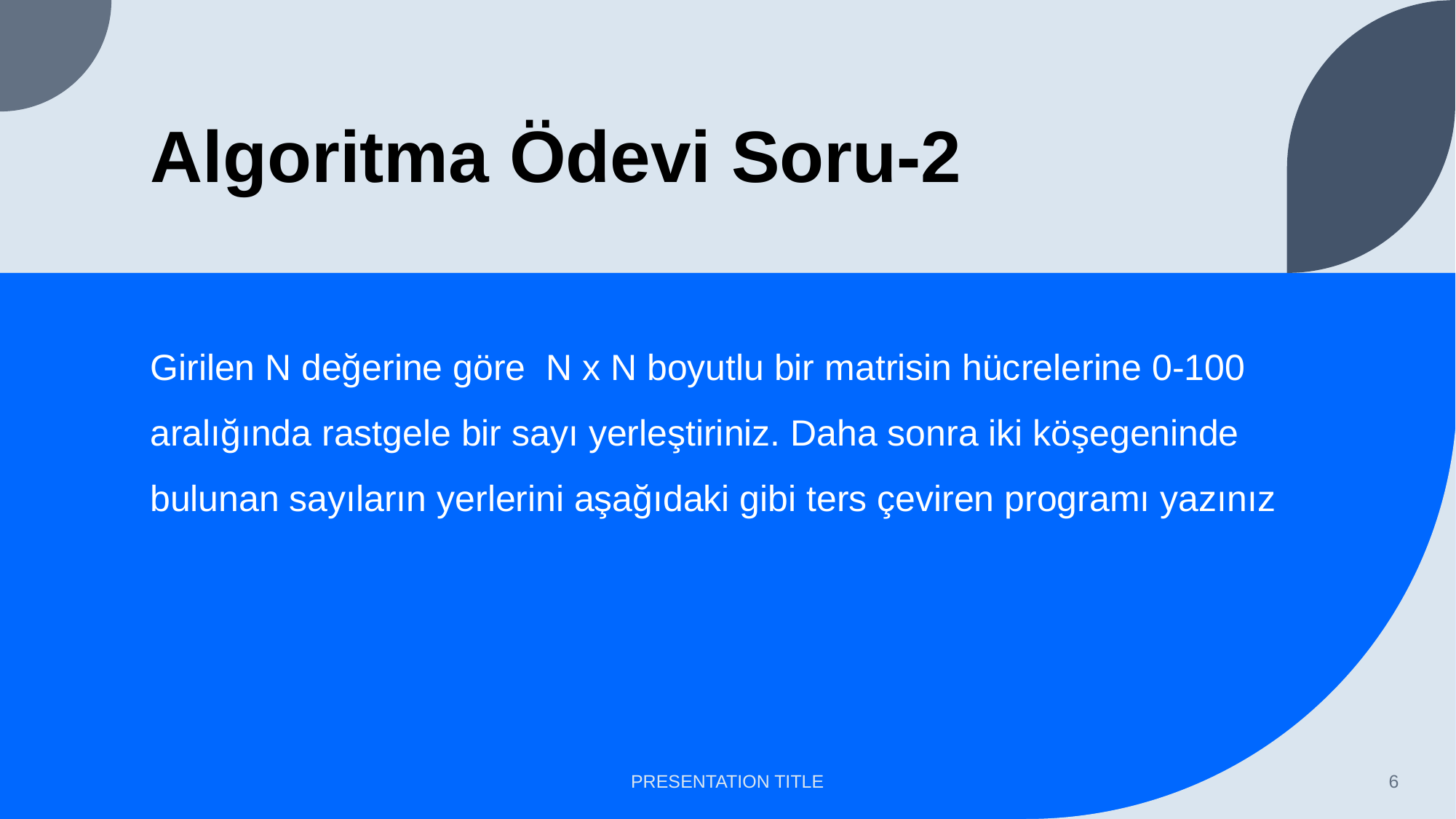

# Algoritma Ödevi Soru-2
Girilen N değerine göre  N x N boyutlu bir matrisin hücrelerine 0-100 aralığında rastgele bir sayı yerleştiriniz. Daha sonra iki köşegeninde bulunan sayıların yerlerini aşağıdaki gibi ters çeviren programı yazınız
PRESENTATION TITLE
6